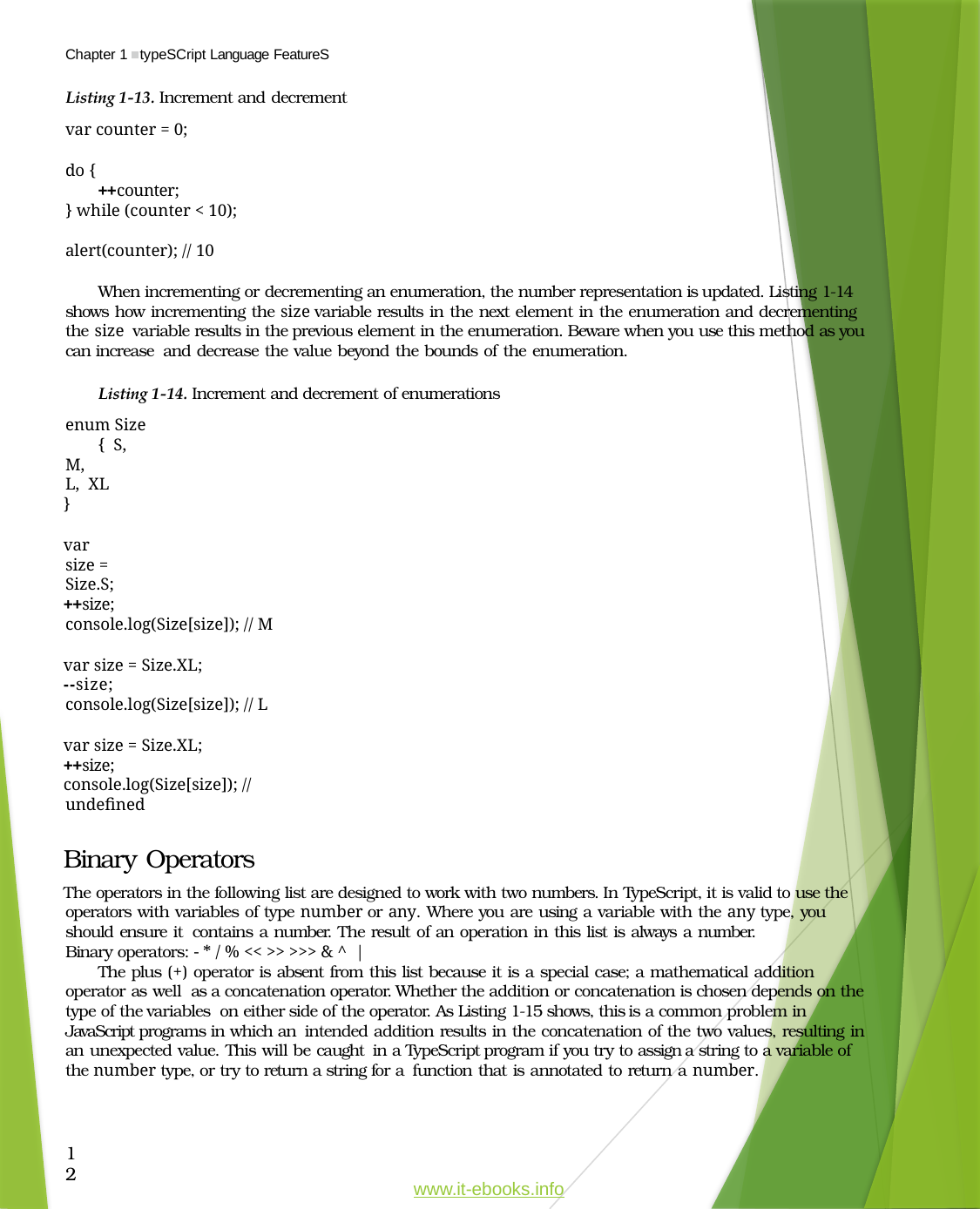

Chapter 1 ■ typeSCript Language FeatureS

Listing 1-13. Increment and decrement
var counter = 0;

do {
++counter;
} while (counter < 10);

alert(counter); // 10

When incrementing or decrementing an enumeration, the number representation is updated. Listing 1-14  shows how incrementing the size variable results in the next element in the enumeration and decrementing the size  variable results in the previous element in the enumeration. Beware when you use this method as you can increase  and decrease the value beyond the bounds of the enumeration.

Listing 1-14. Increment and decrement of enumerations
enum Size {  S,
M,
L,  XL
}

var size = Size.S;
++size;  console.log(Size[size]); // M

var size = Size.XL;
--size;  console.log(Size[size]); // L

var size = Size.XL;
++size;
console.log(Size[size]); // undefined

Binary Operators
The operators in the following list are designed to work with two numbers. In TypeScript, it is valid to use the  operators with variables of type number or any. Where you are using a variable with the any type, you should ensure it  contains a number. The result of an operation in this list is always a number.
Binary operators: - * / % << >> >>> & ^ |
The plus (+) operator is absent from this list because it is a special case; a mathematical addition operator as well  as a concatenation operator. Whether the addition or concatenation is chosen depends on the type of the variables  on either side of the operator. As Listing 1-15 shows, this is a common problem in JavaScript programs in which an  intended addition results in the concatenation of the two values, resulting in an unexpected value. This will be caught  in a TypeScript program if you try to assign a string to a variable of the number type, or try to return a string for a  function that is annotated to return a number.
12
www.it-ebooks.info